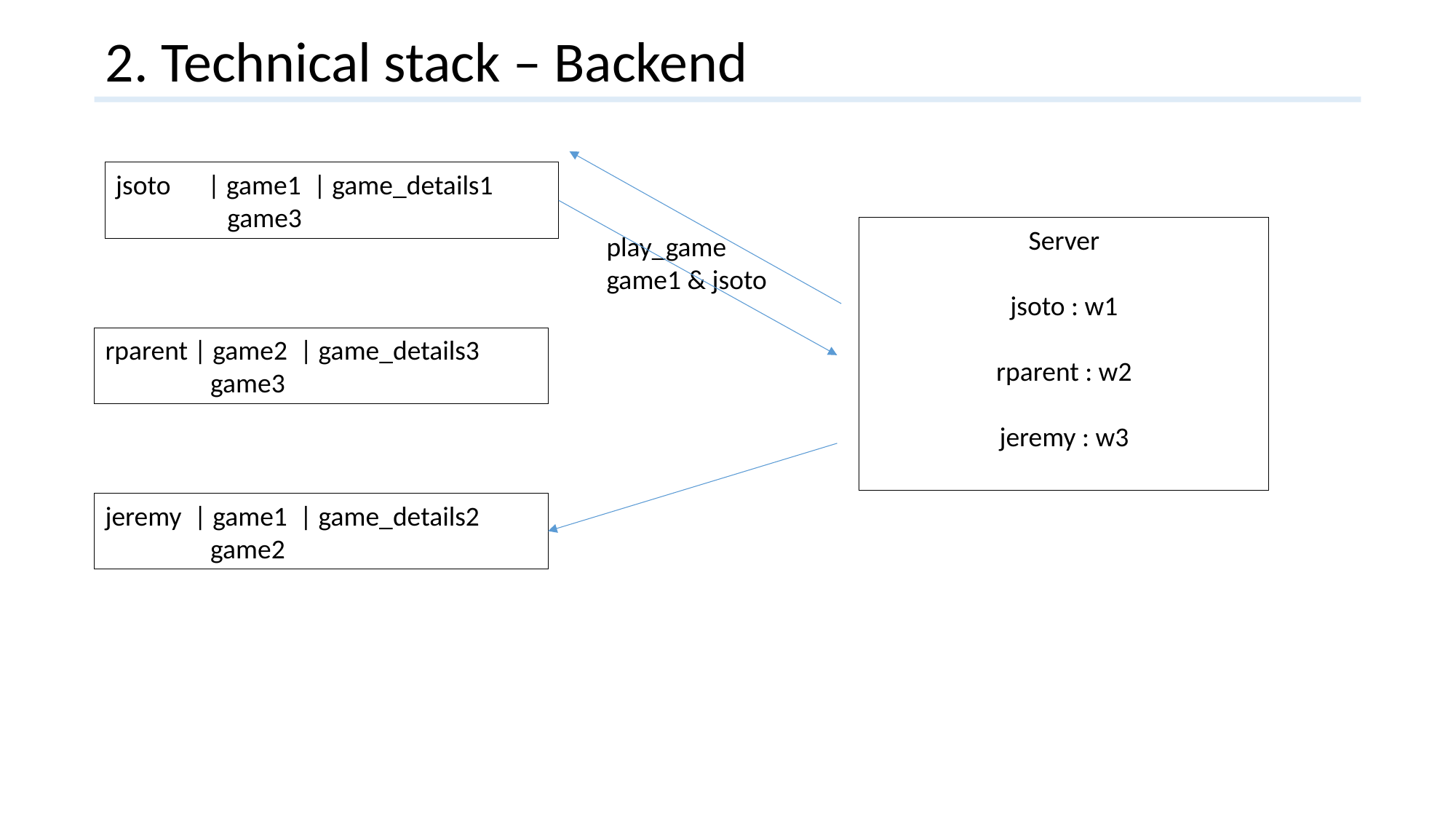

# 2. Technical stack – Backend
jsoto      | game1  | game_details1
                  game3
Server

jsoto : w1

rparent : w2

jeremy : w3

play_game
game1 & jsoto
rparent | game2  | game_details3
                 game3
jeremy  | game1  | game_details2
                 game2